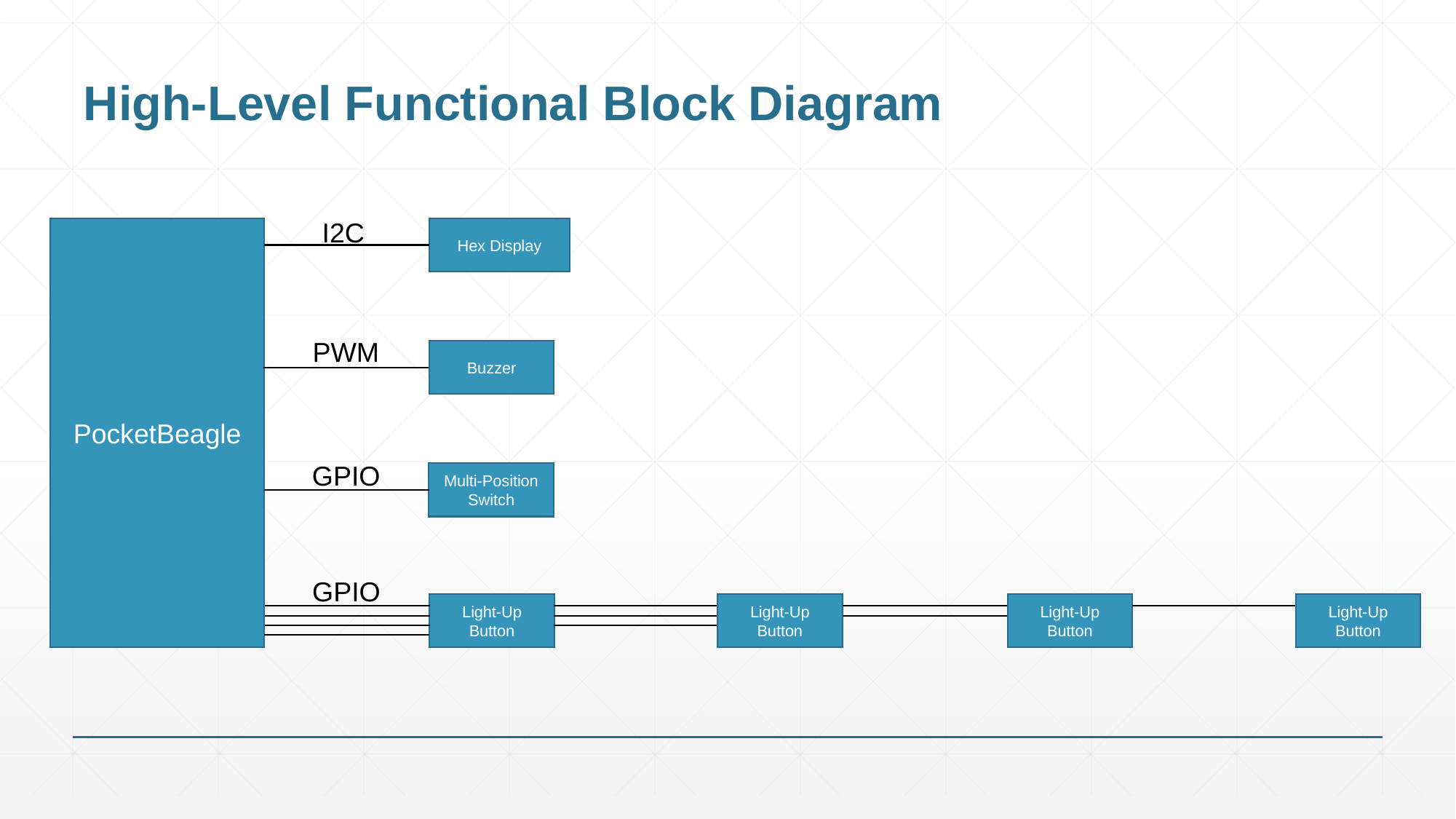

# High-Level Functional Block Diagram
I2C
Hex Display
PocketBeagle
PWM
Buzzer
GPIO
Multi-Position Switch
GPIO
Light-Up Button
Light-Up Button
Light-Up Button
Light-Up Button